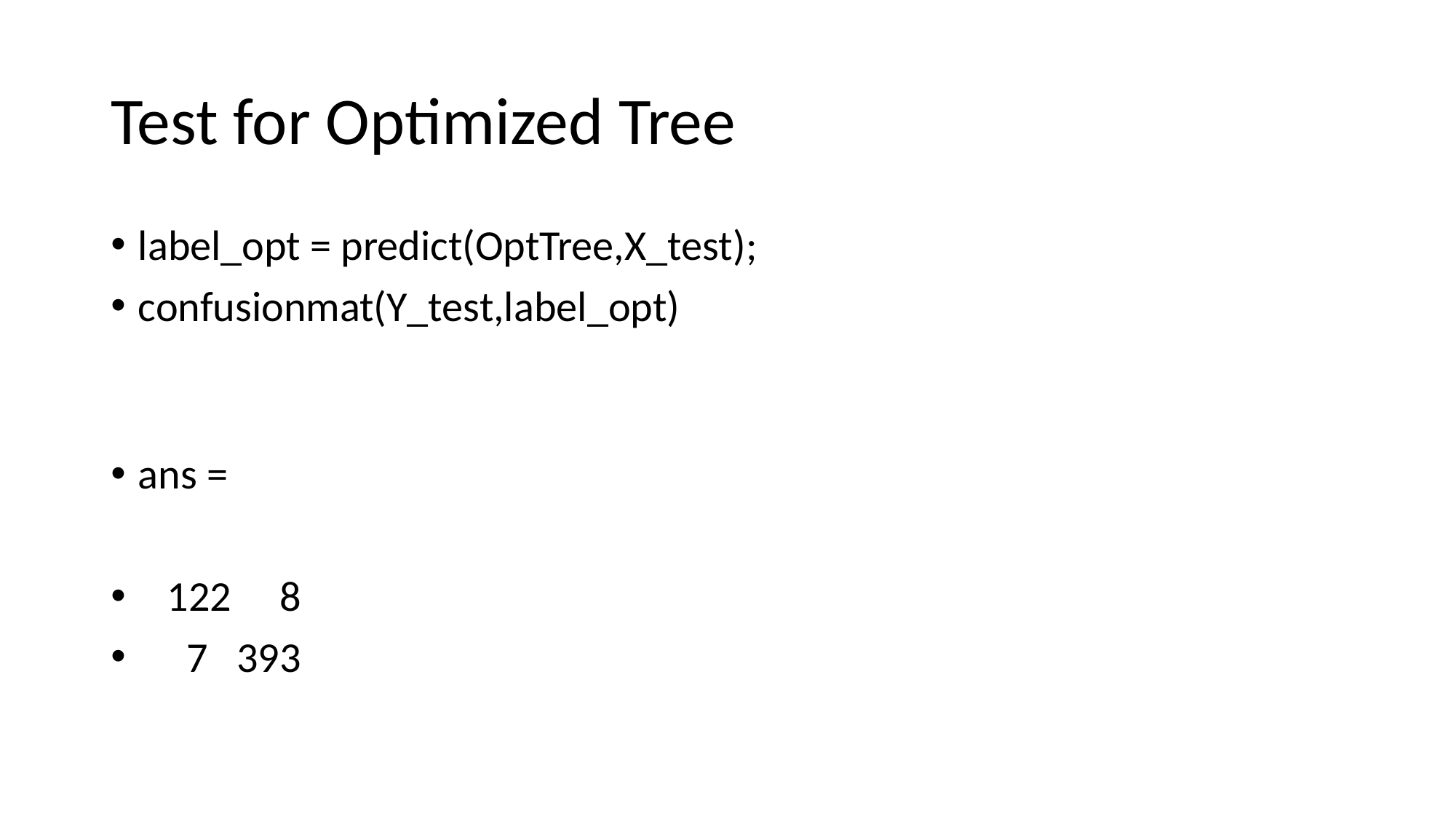

# Test for Optimized Tree
label_opt = predict(OptTree,X_test);
confusionmat(Y_test,label_opt)

ans =

   122     8
     7   393